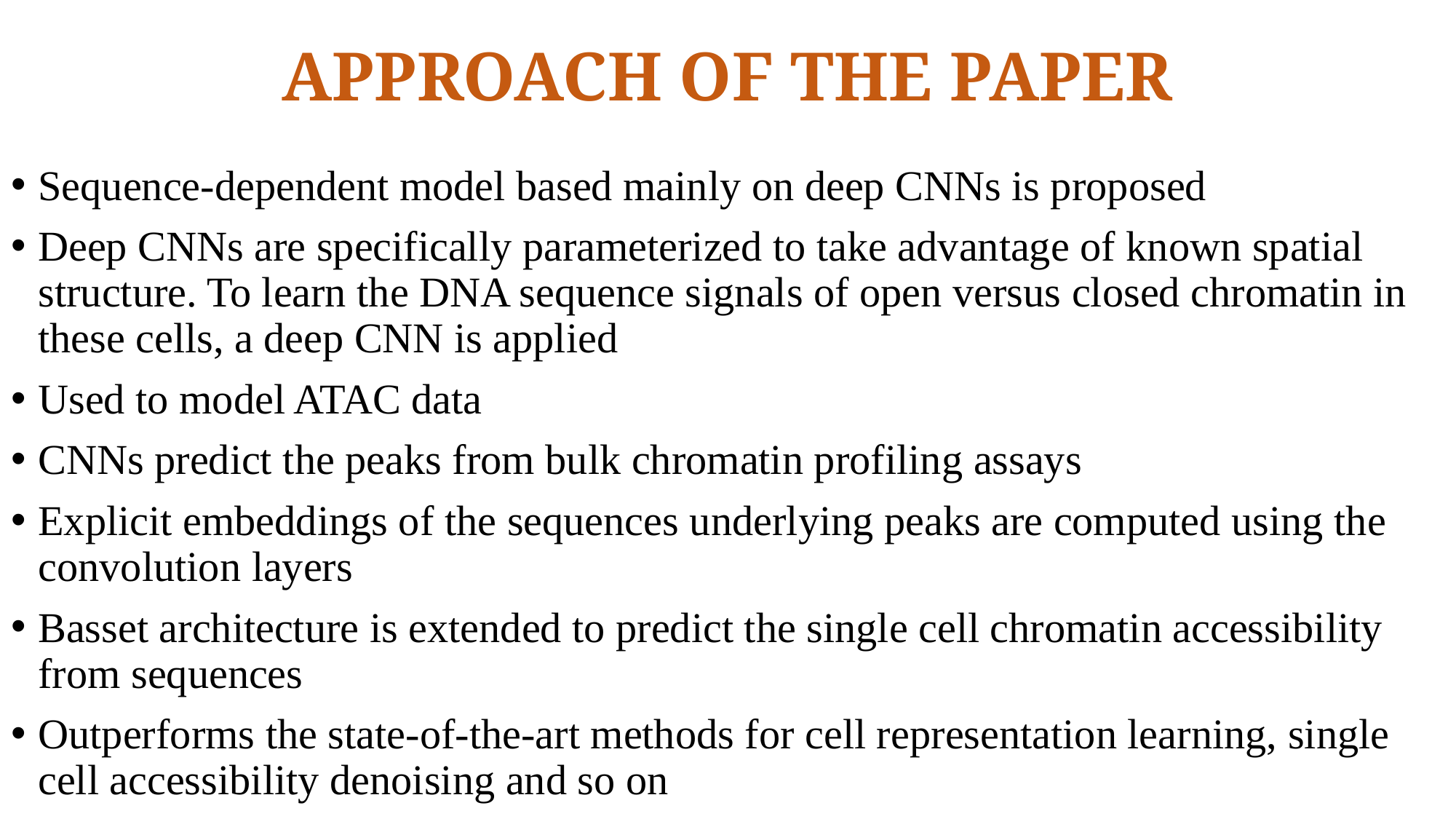

# APPROACH OF THE PAPER
Sequence-dependent model based mainly on deep CNNs is proposed
Deep CNNs are specifically parameterized to take advantage of known spatial structure. To learn the DNA sequence signals of open versus closed chromatin in these cells, a deep CNN is applied
Used to model ATAC data
CNNs predict the peaks from bulk chromatin profiling assays
Explicit embeddings of the sequences underlying peaks are computed using the convolution layers
Basset architecture is extended to predict the single cell chromatin accessibility from sequences
Outperforms the state-of-the-art methods for cell representation learning, single cell accessibility denoising and so on